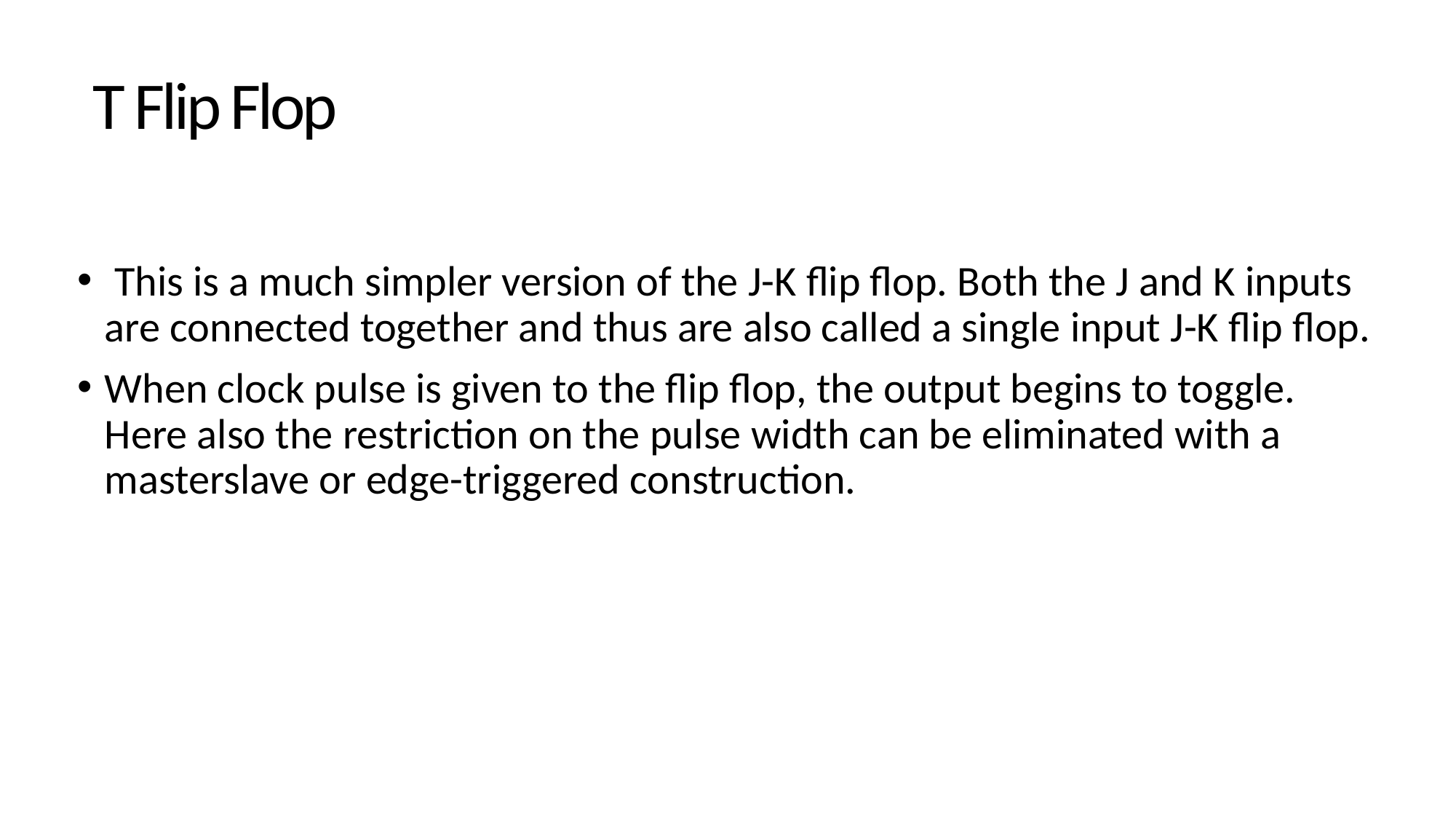

# T Flip Flop
 This is a much simpler version of the J-K flip flop. Both the J and K inputs are connected together and thus are also called a single input J-K flip flop.
When clock pulse is given to the flip flop, the output begins to toggle. Here also the restriction on the pulse width can be eliminated with a masterslave or edge-triggered construction.